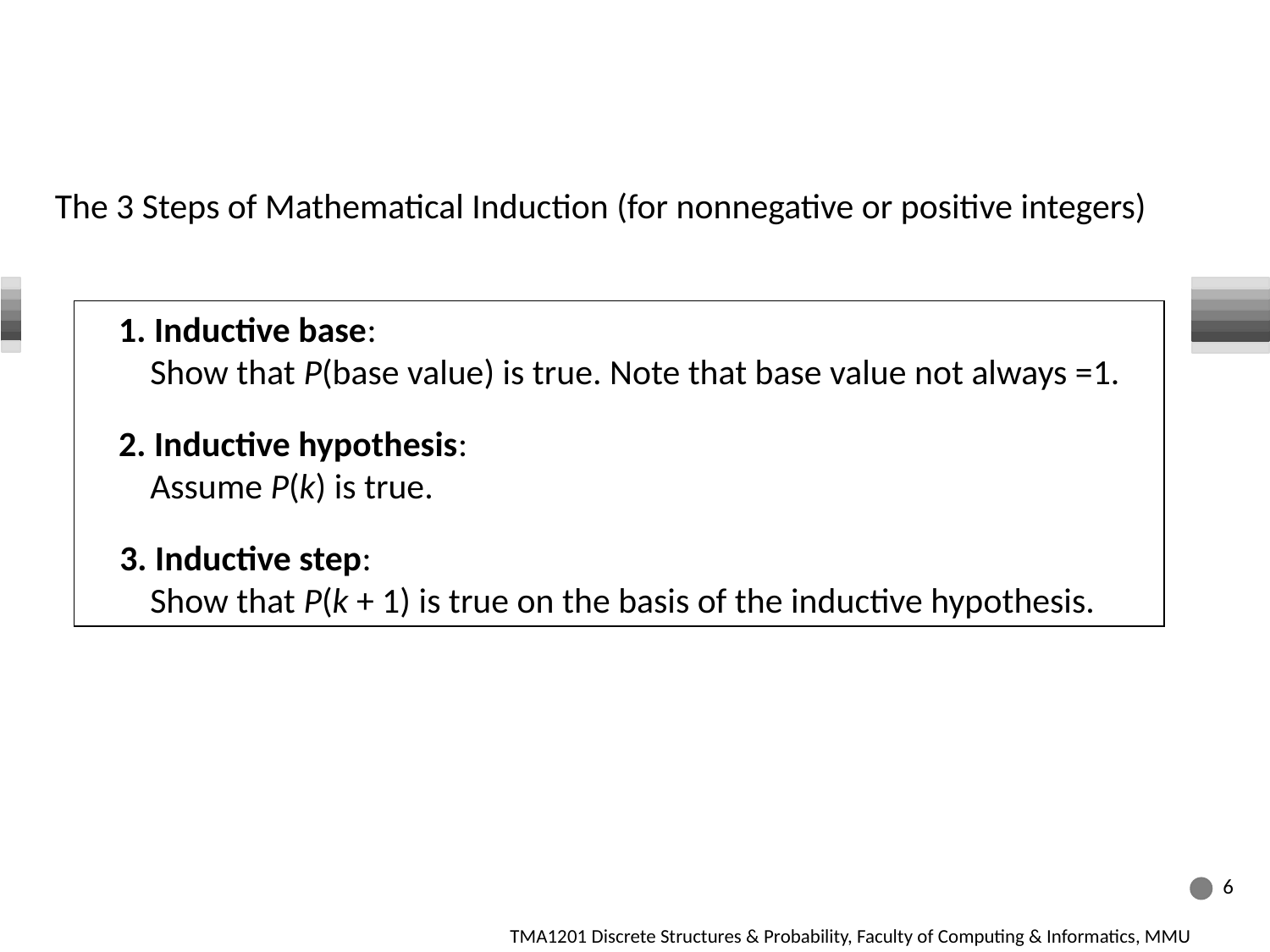

The 3 Steps of Mathematical Induction (for nonnegative or positive integers)
    1. Inductive base:
	Show that P(base value) is true. Note that base value not always =1.

    2. Inductive hypothesis:
	Assume P(k) is true.

      3. Inductive step:
	Show that P(k + 1) is true on the basis of the inductive hypothesis.
6
TMA1201 Discrete Structures & Probability, Faculty of Computing & Informatics, MMU